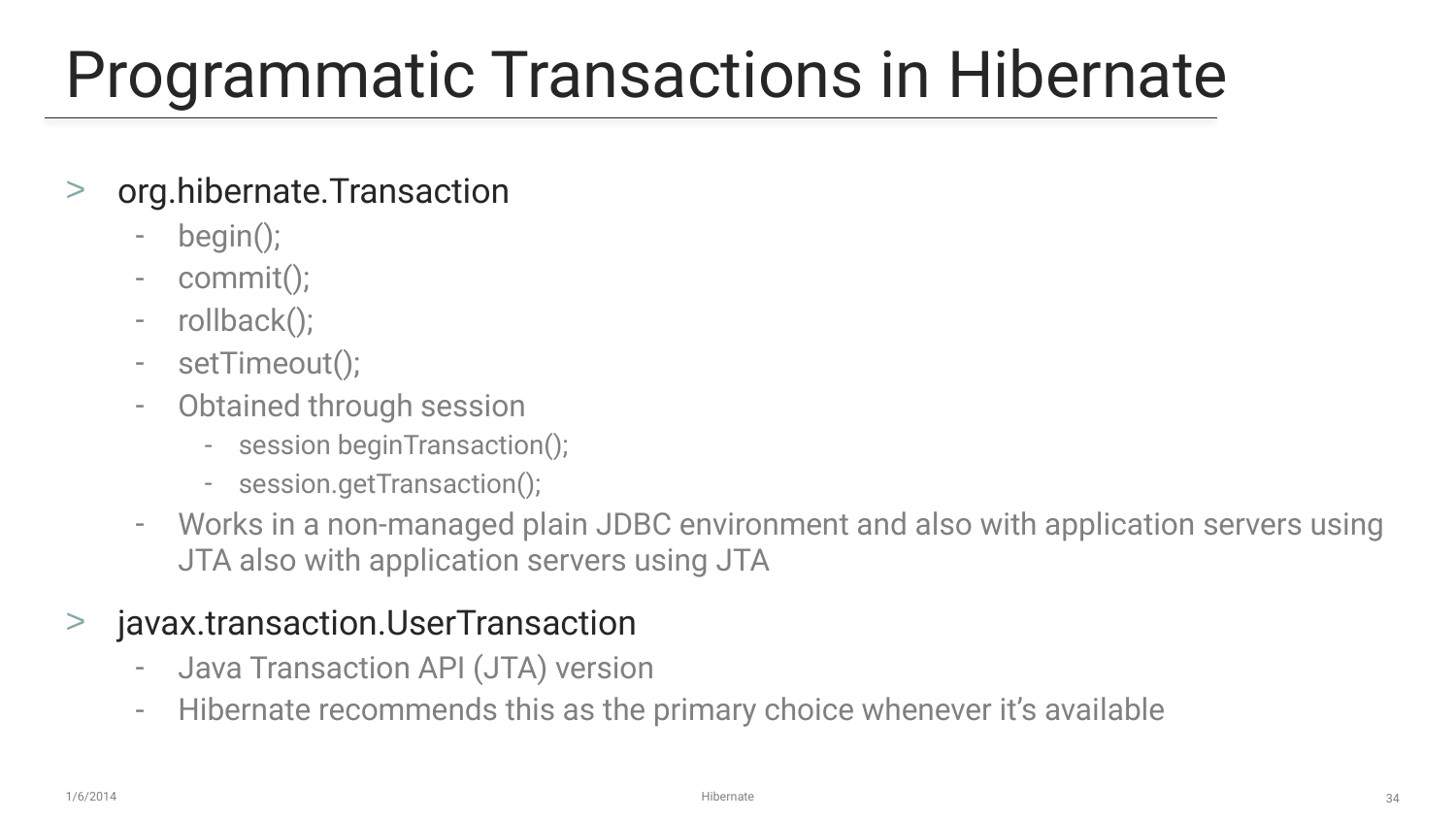

Programmatic Transactions in Hibernate
# org.hibernate.Transaction
begin();
commit();
rollback();
setTimeout();
Obtained through session
session beginTransaction();
session.getTransaction();
Works in a non-managed plain JDBC environment and also with application servers using JTA also with application servers using JTA
javax.transaction.UserTransaction
Java Transaction API (JTA) version
Hibernate recommends this as the primary choice whenever it’s available
1/6/2014
Hibernate
34